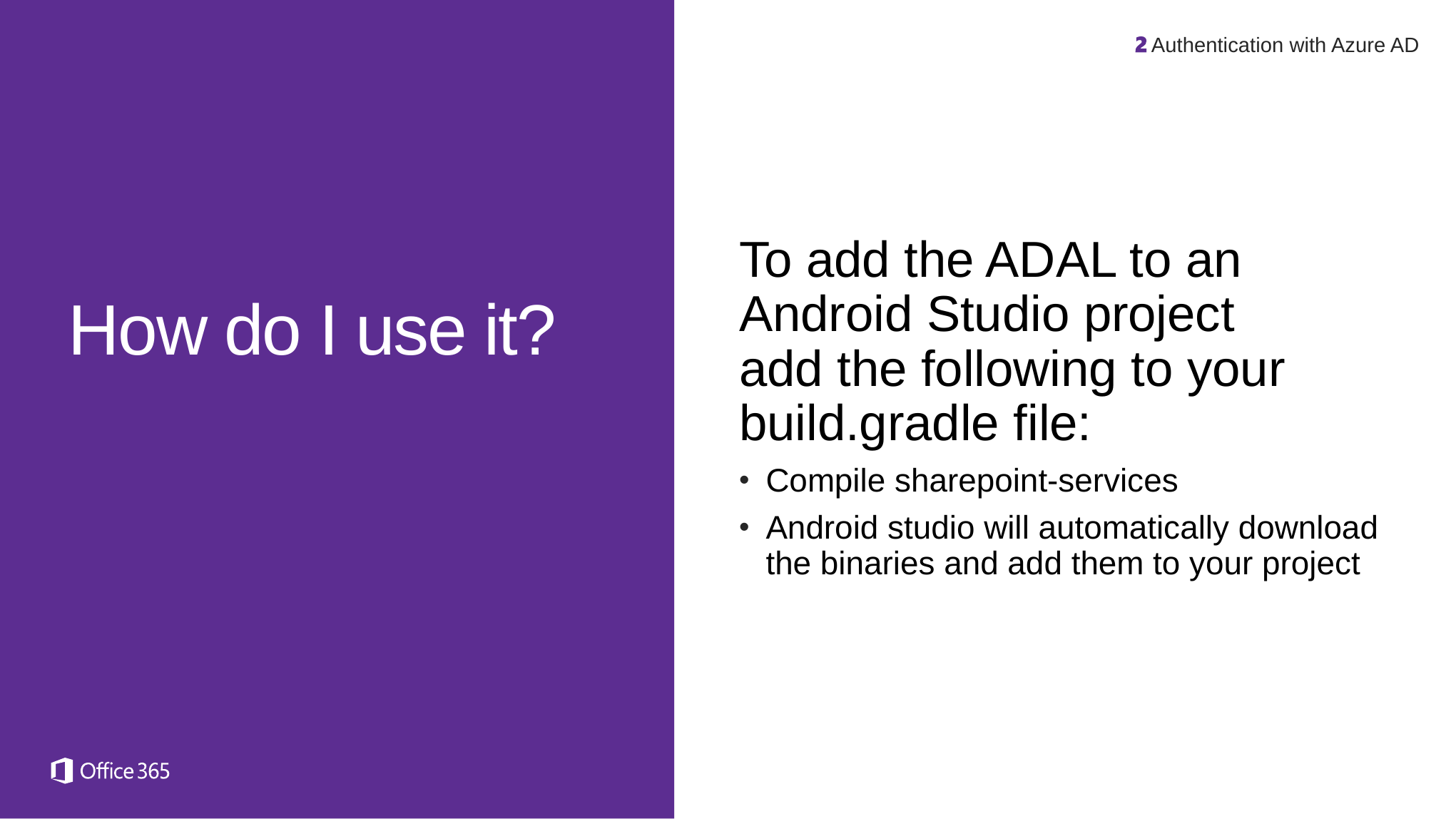

Authentication with Azure AD

To add the ADAL to an
Android Studio project
add the following to your build.gradle file:
Compile sharepoint-services
Android studio will automatically download the binaries and add them to your project
How do I use it?